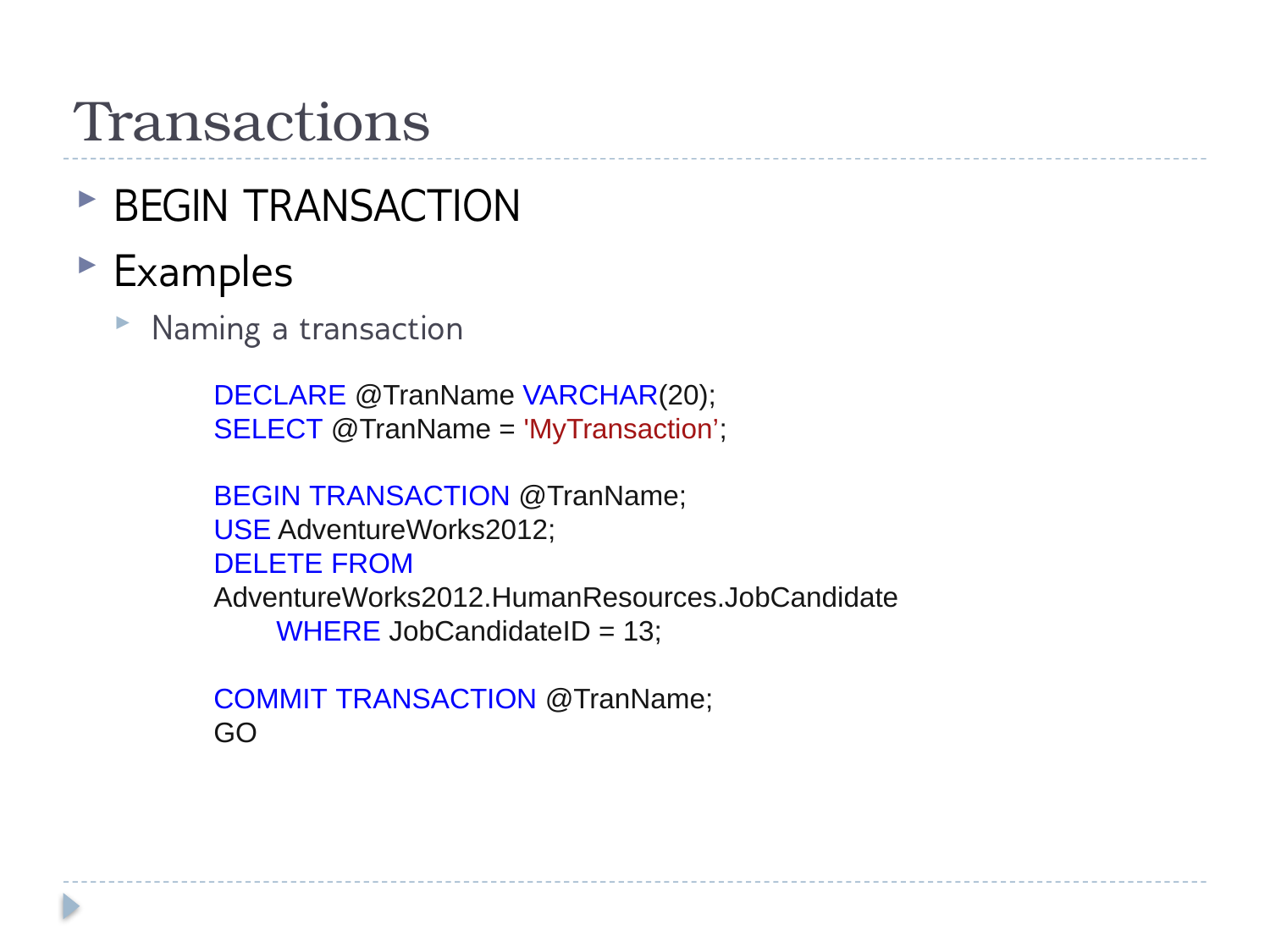

# Transactions
BEGIN TRANSACTION
Examples
Naming a transaction
DECLARE @TranName VARCHAR(20);
SELECT @TranName = 'MyTransaction’;

BEGIN TRANSACTION @TranName;
USE AdventureWorks2012;
DELETE FROM AdventureWorks2012.HumanResources.JobCandidate
        WHERE JobCandidateID = 13;

COMMIT TRANSACTION @TranName;
GO